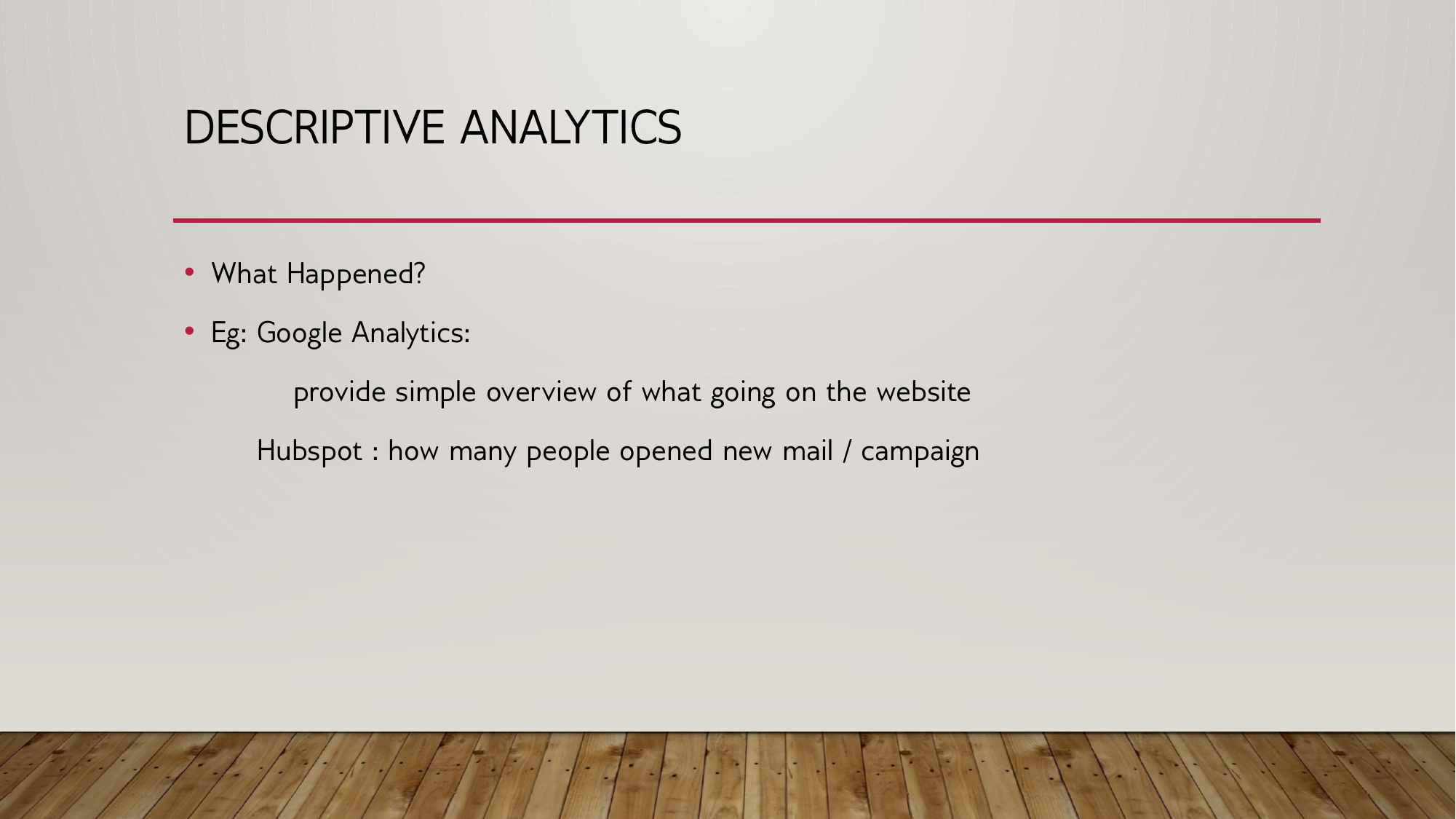

# Descriptive analytics
What Happened?
Eg: Google Analytics:
	provide simple overview of what going on the website
        Hubspot : how many people opened new mail / campaign